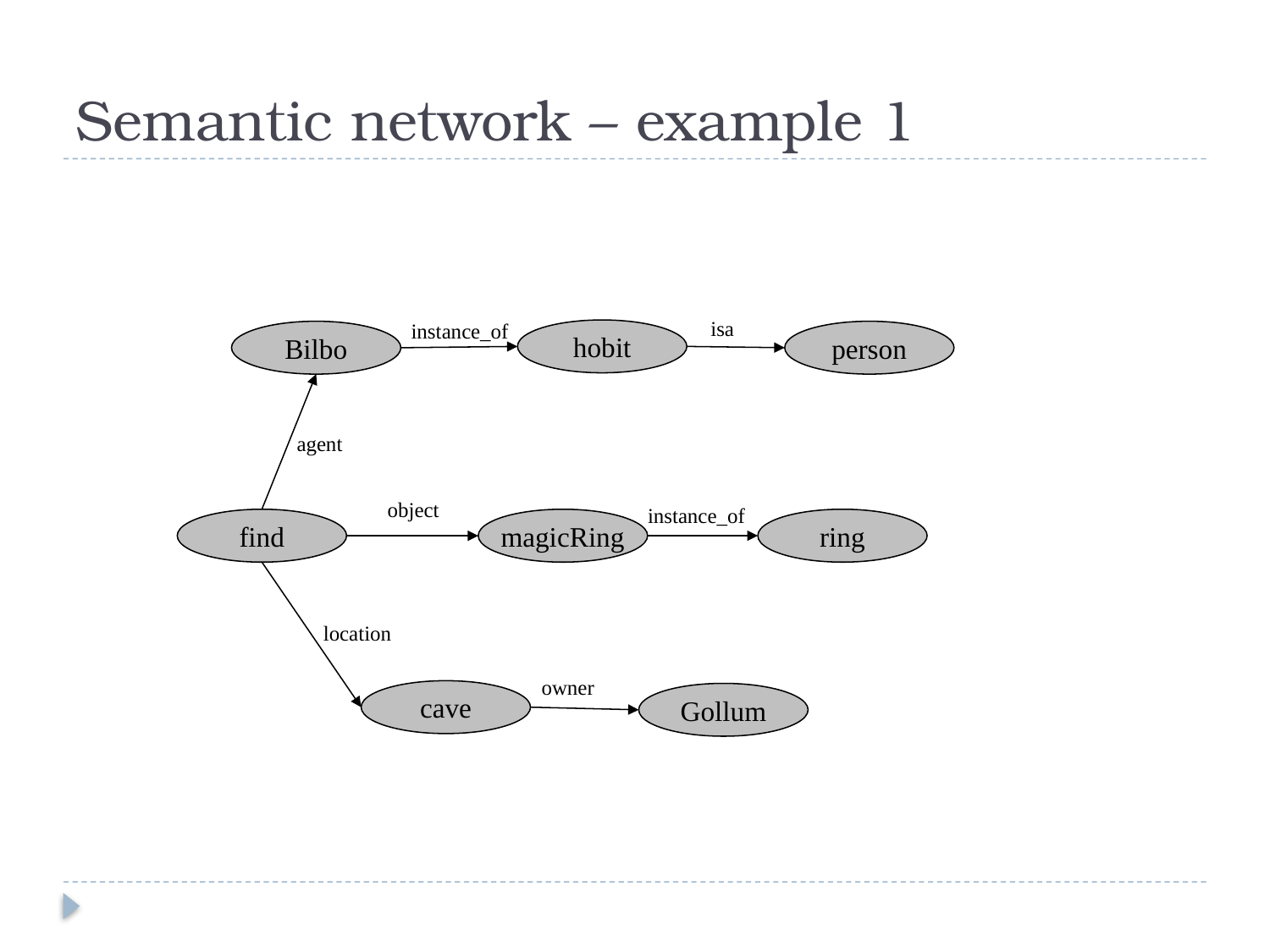

# Semantic network – example 1
isa
instance_of
hobit
Bilbo
person
agent
object
instance_of
find
magicRing
ring
location
owner
cave
Gollum